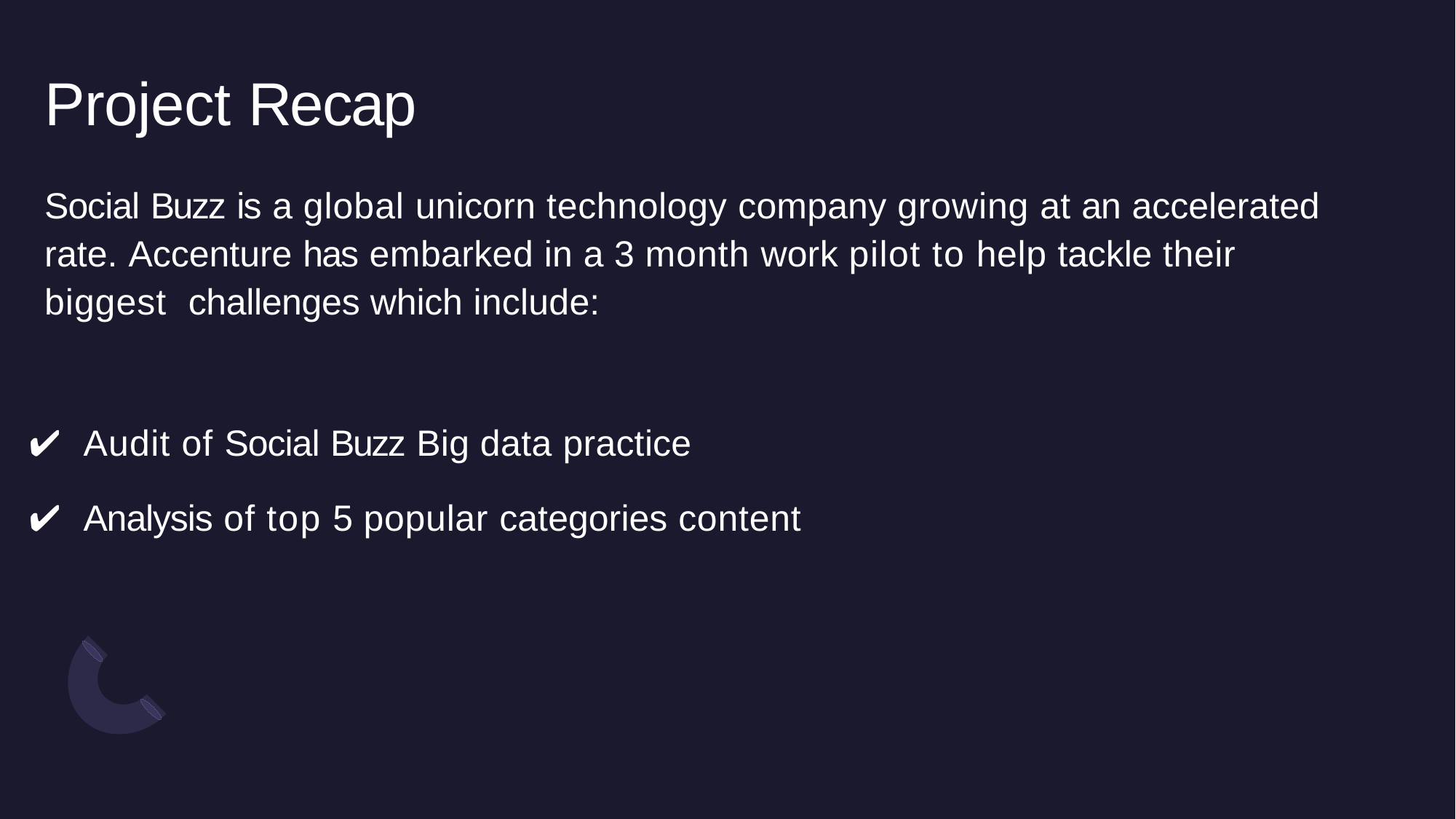

# Project Recap
Social Buzz is a global unicorn technology company growing at an accelerated  rate. Accenture has embarked in a 3 month work pilot to help tackle their biggest  challenges which include:

✔	Audit of Social Buzz Big data practice
✔	Analysis of top 5 popular categories content